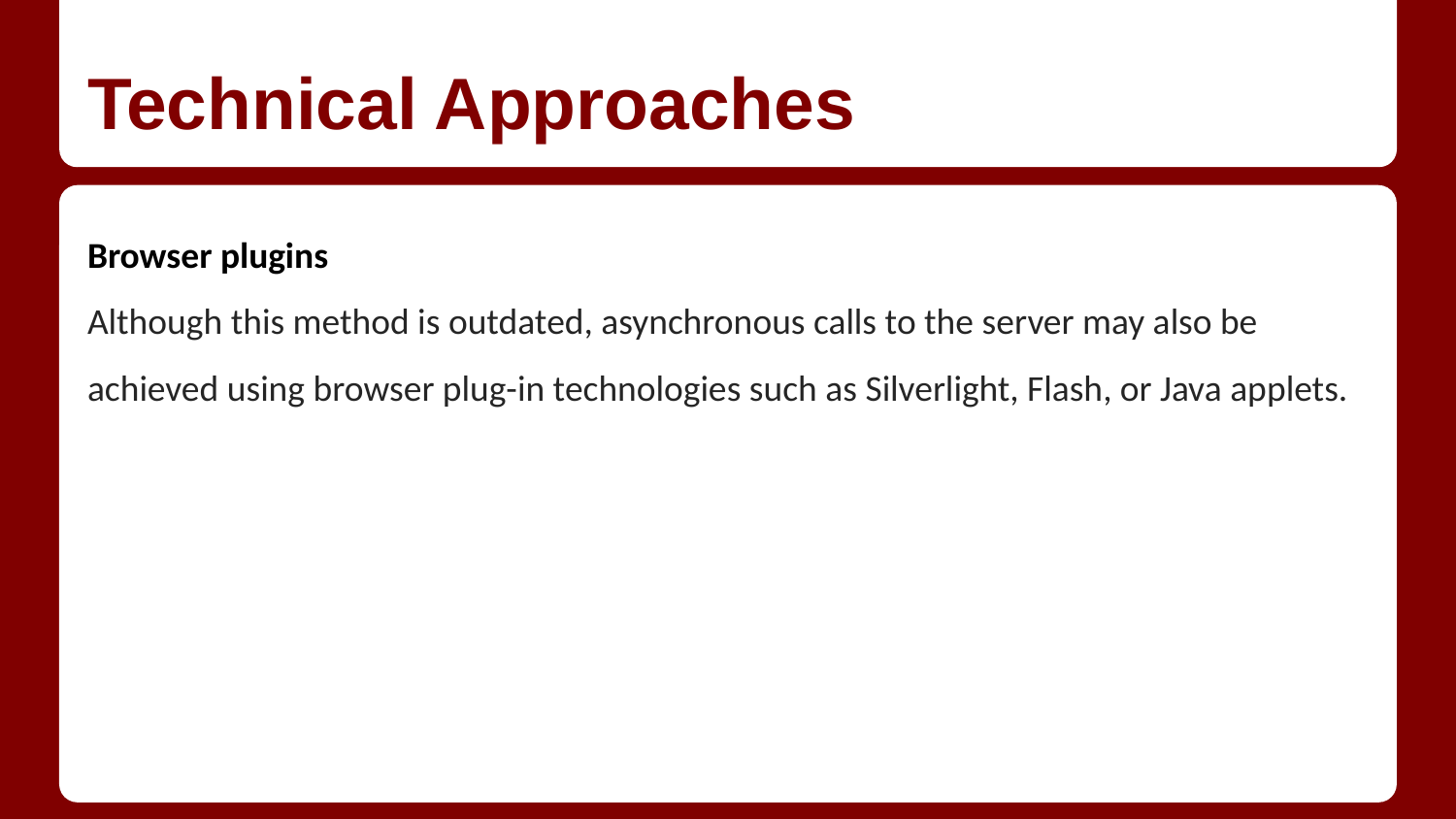

# Technical Approaches
Browser plugins
Although this method is outdated, asynchronous calls to the server may also be achieved using browser plug-in technologies such as Silverlight, Flash, or Java applets.